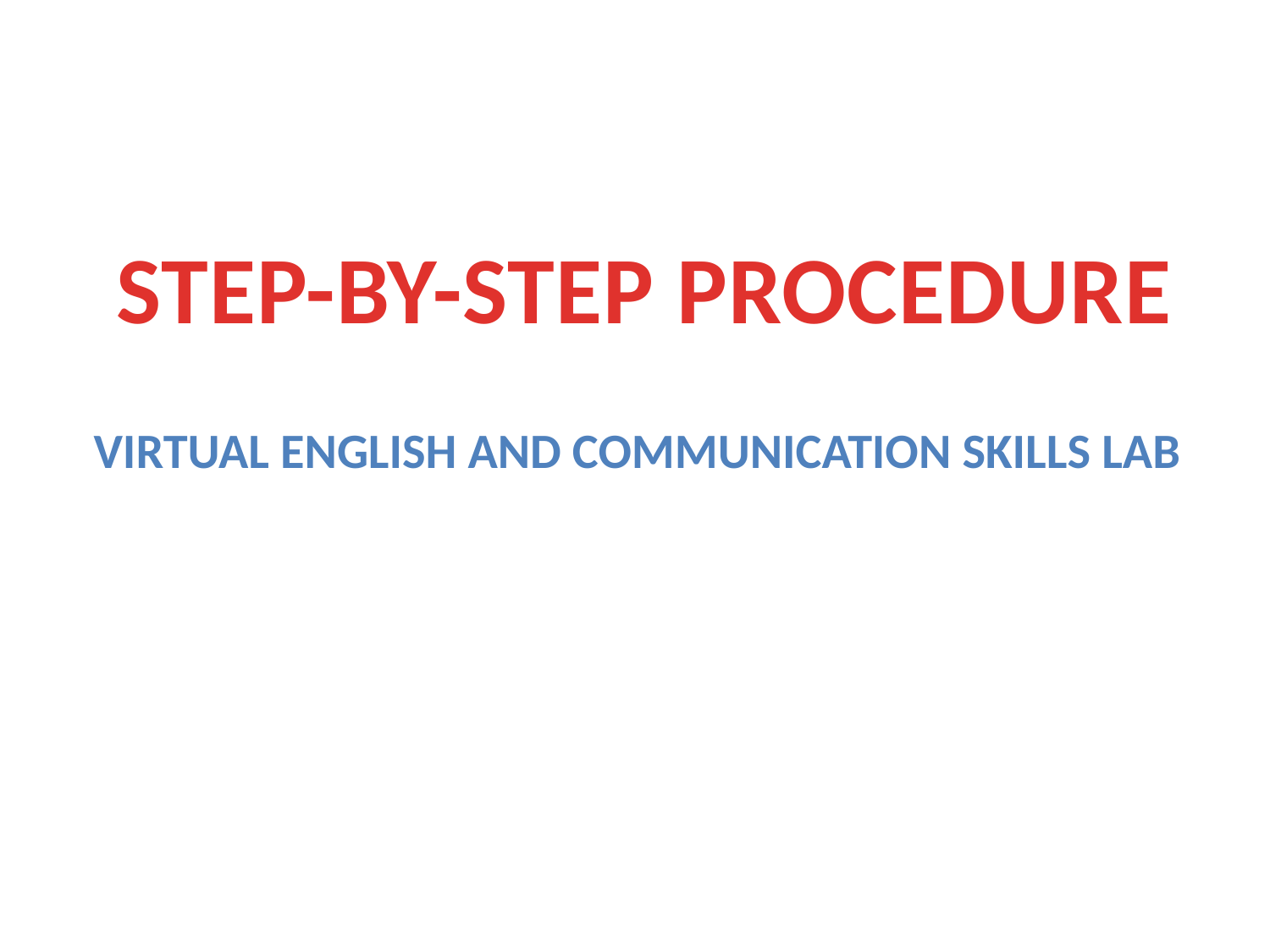

STEP-BY-STEP PROCEDURE
Virtual english and communication Skills lab